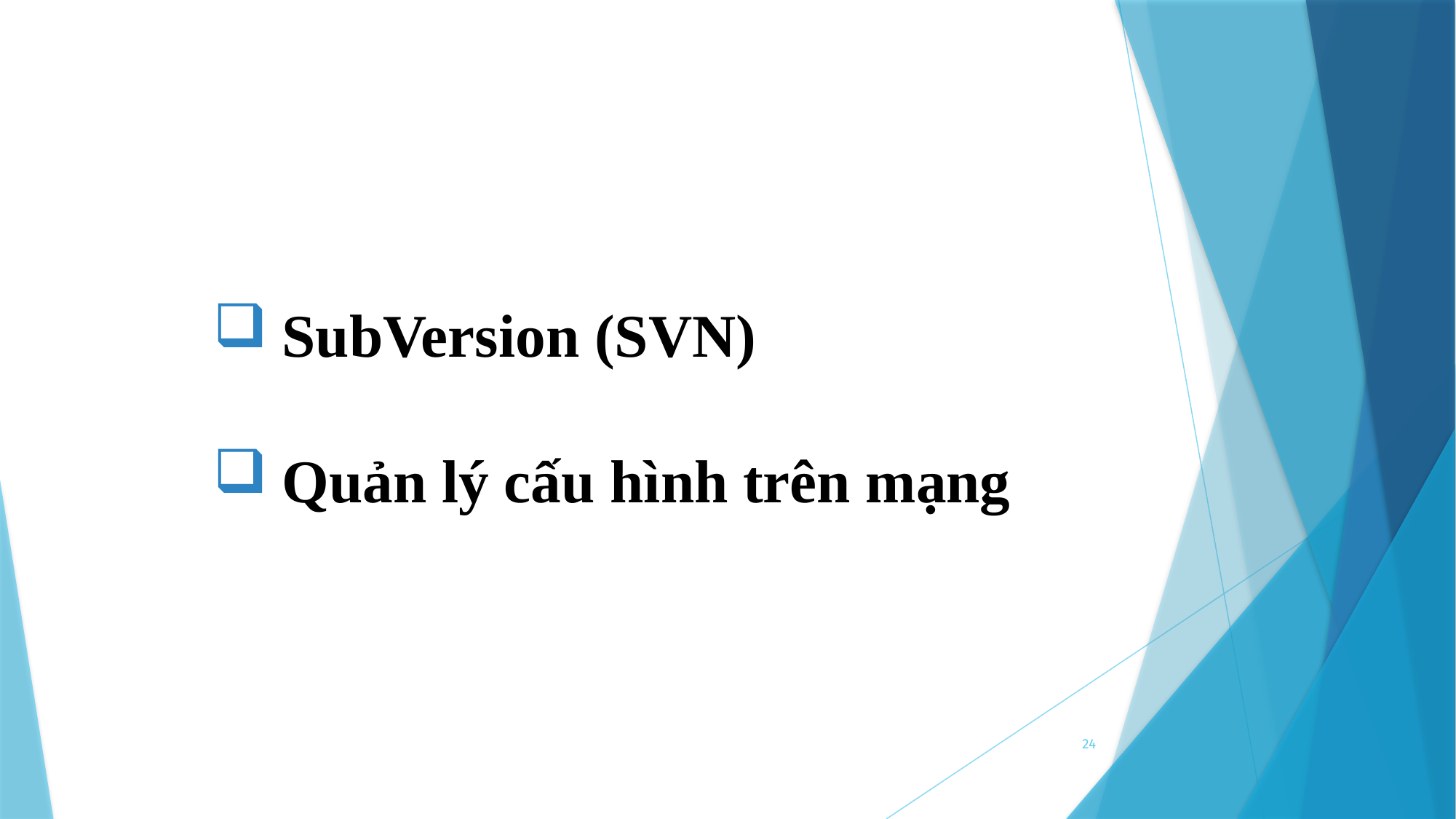

SubVersion (SVN)
Quản lý cấu hình trên mạng
24